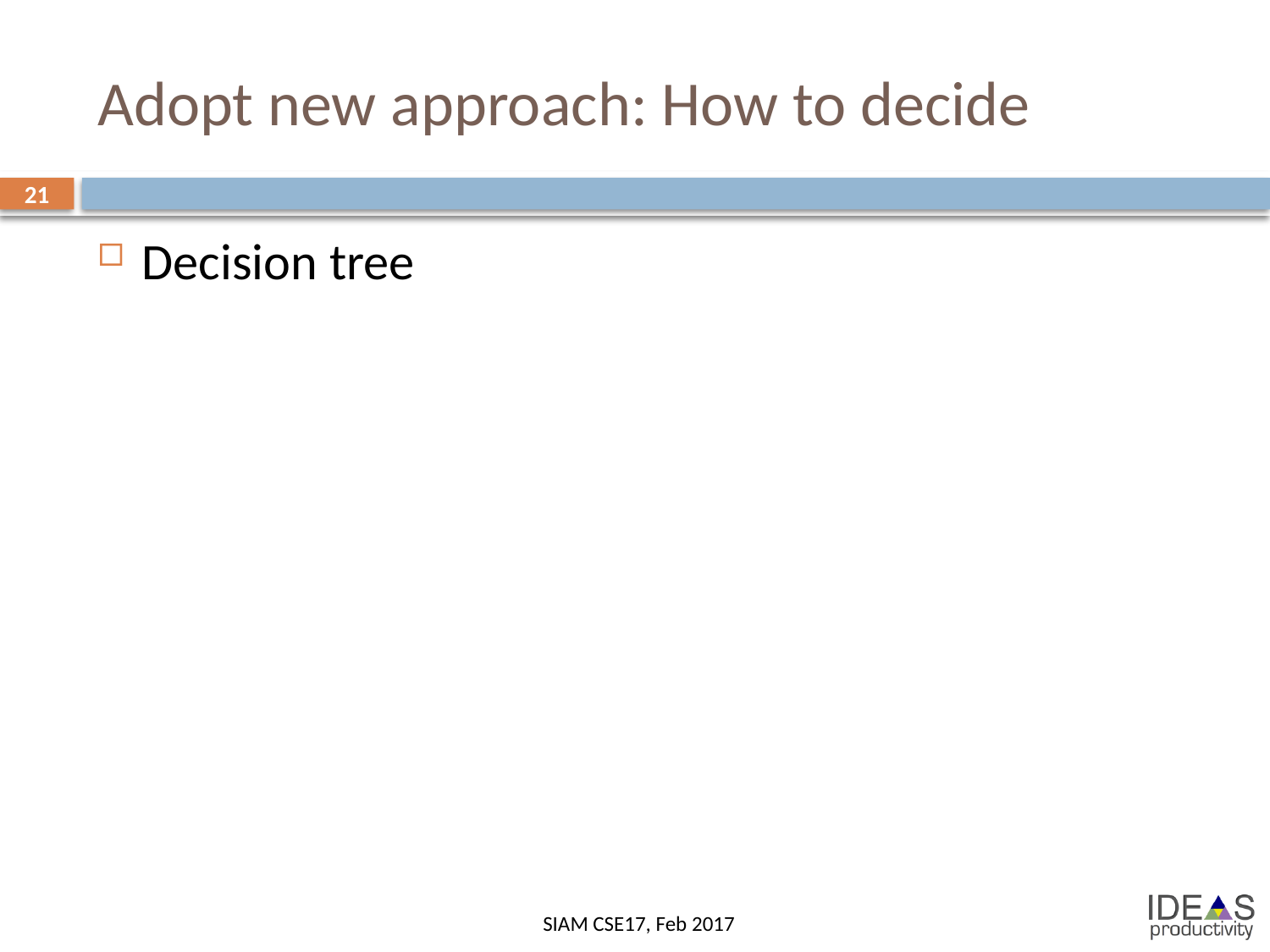

# Adopt new approach: How to decide
21
Decision tree
SIAM CSE17, Feb 2017